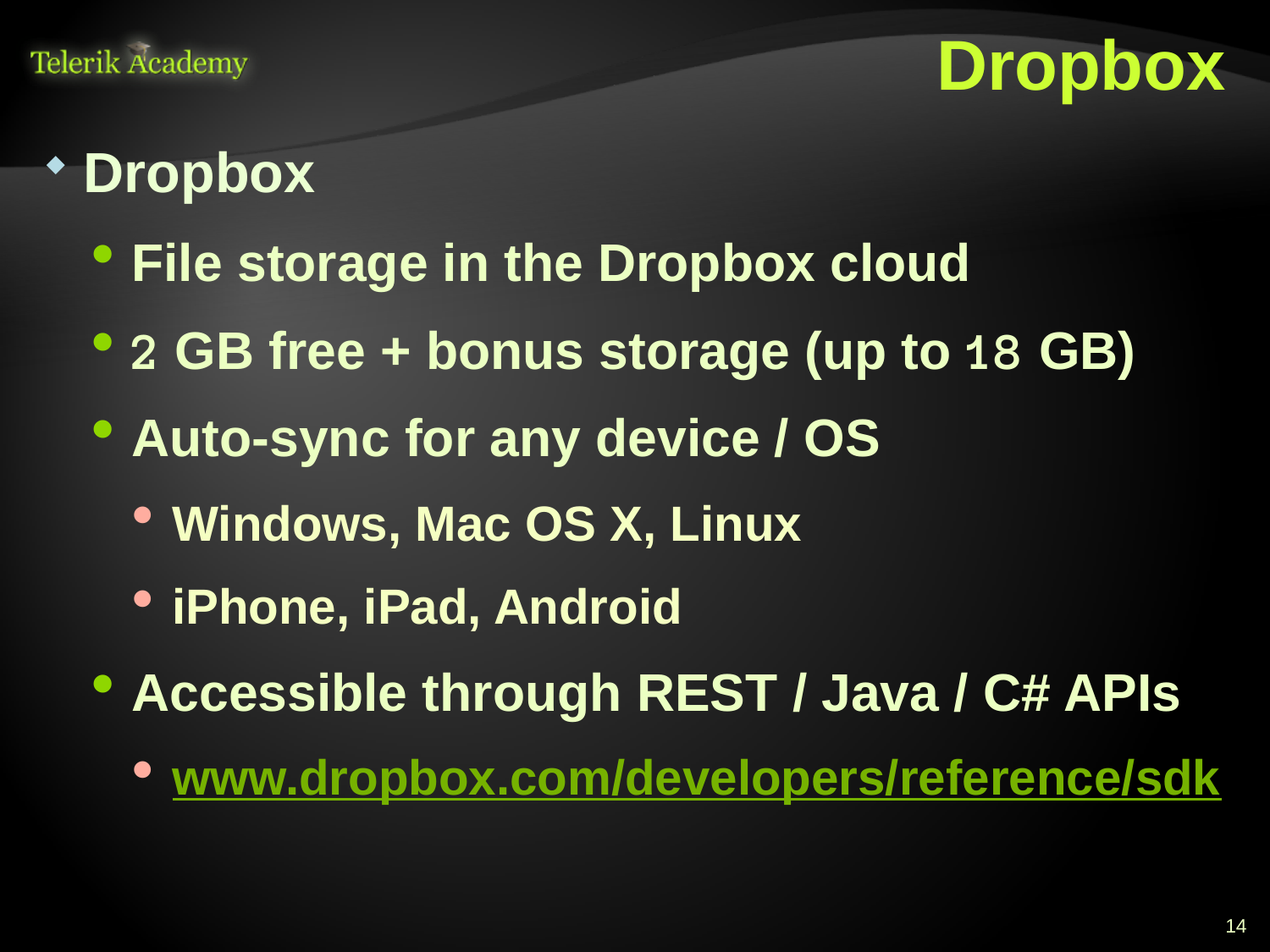

# Dropbox
Dropbox
File storage in the Dropbox cloud
2 GB free + bonus storage (up to 18 GB)
Auto-sync for any device / OS
Windows, Mac OS X, Linux
iPhone, iPad, Android
Accessible through REST / Java / C# APIs
www.dropbox.com/developers/reference/sdk

14